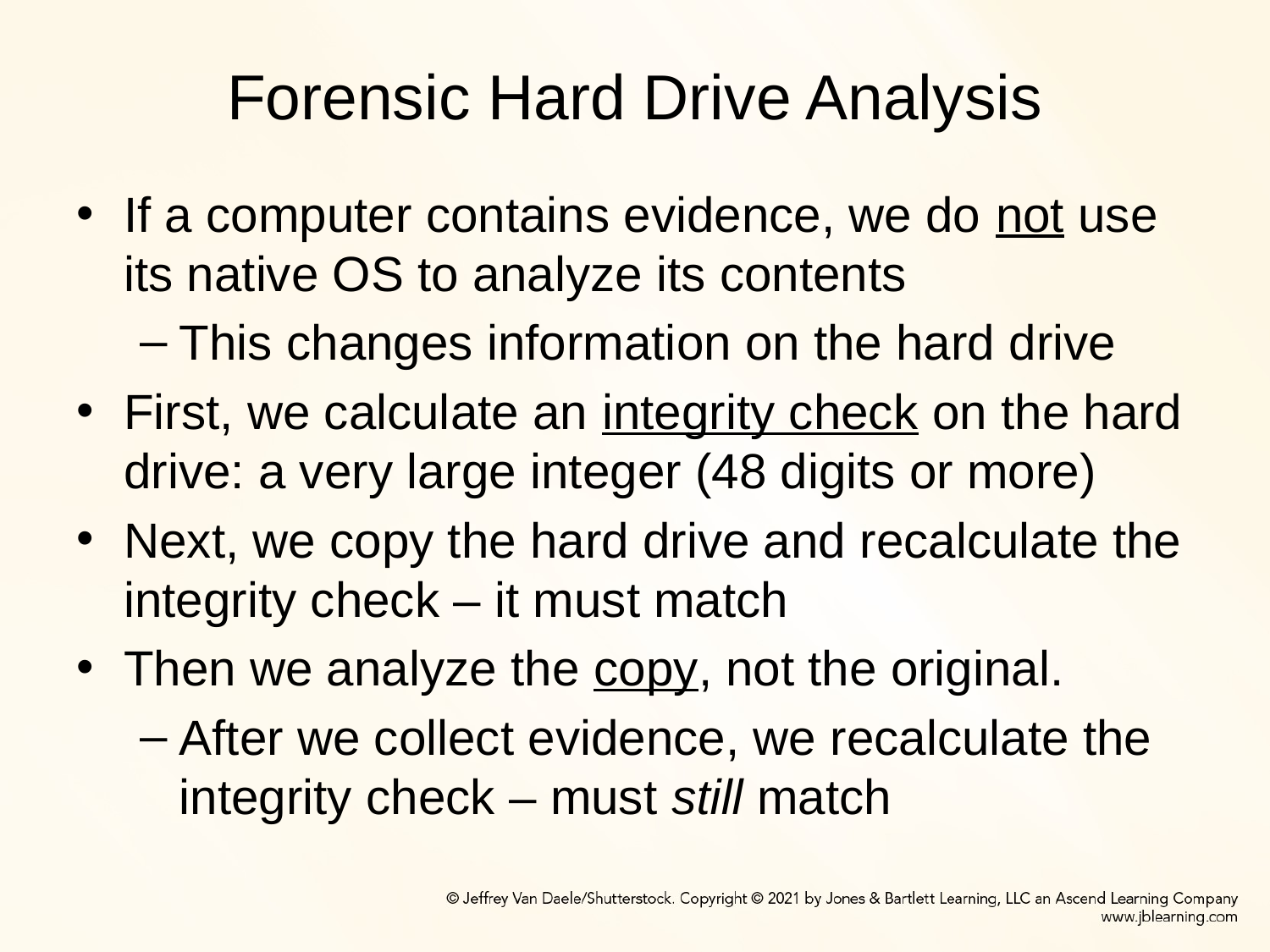

# Forensic Hard Drive Analysis
If a computer contains evidence, we do not use its native OS to analyze its contents
This changes information on the hard drive
First, we calculate an integrity check on the hard drive: a very large integer (48 digits or more)
Next, we copy the hard drive and recalculate the integrity check – it must match
Then we analyze the copy, not the original.
After we collect evidence, we recalculate the integrity check – must still match